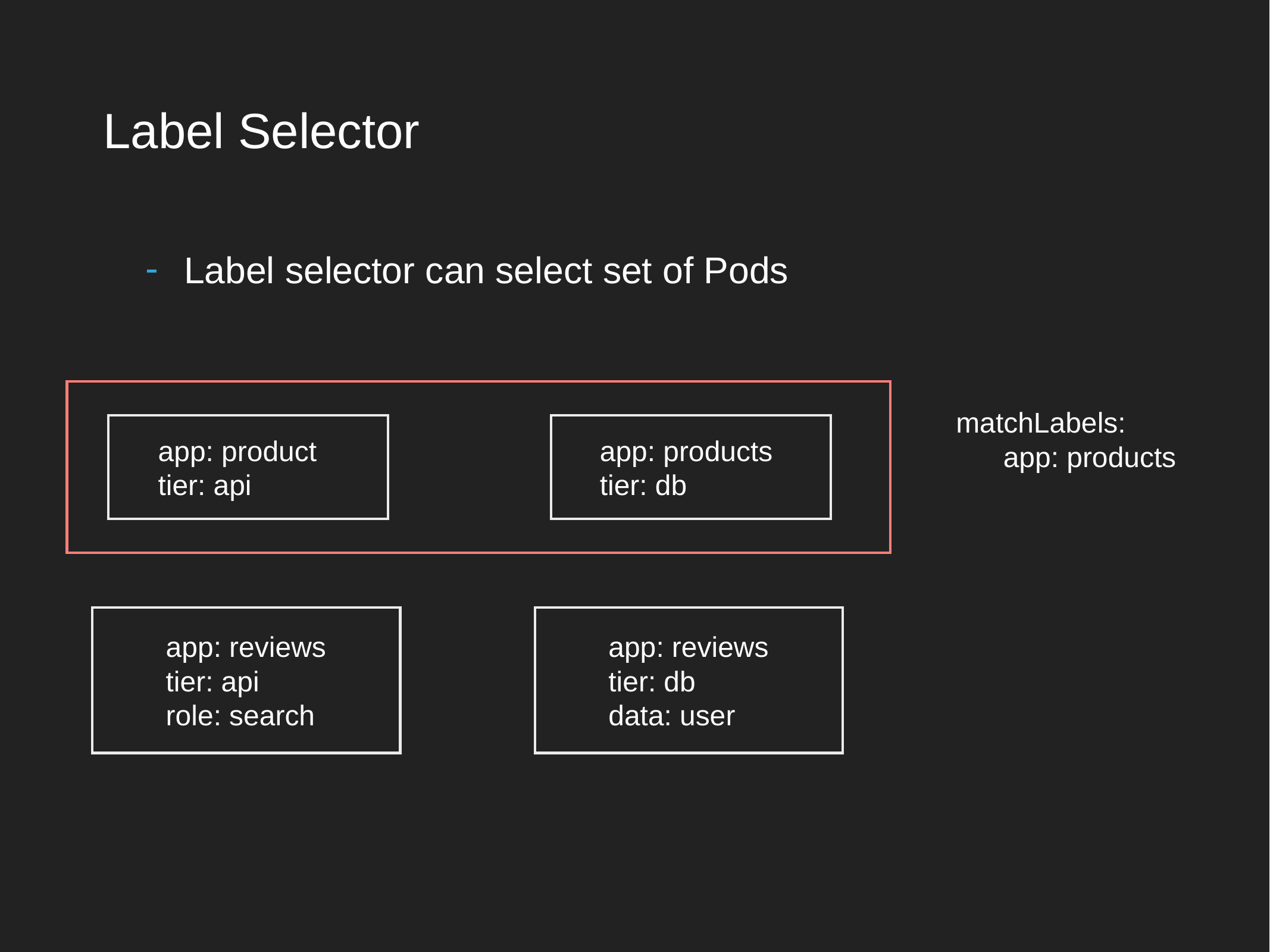

Label Selector
Label selector can select set of Pods

matchLabels:
      app: products

app: product
tier: api
app: products
tier: db

app: reviews
tier: api
role: search
app: reviews
tier: db
data: user